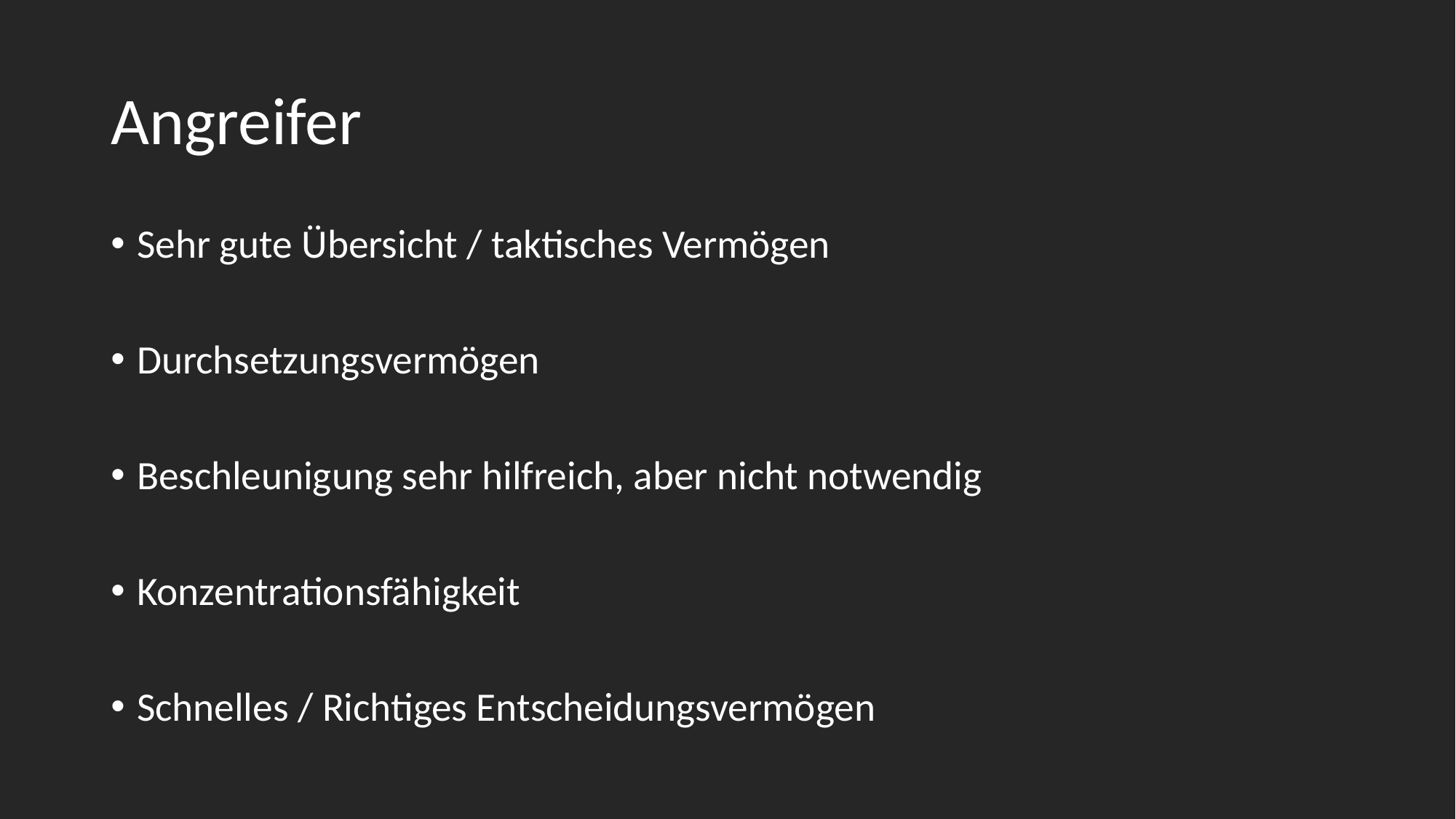

# Angreifer
Sehr gute Übersicht / taktisches Vermögen

Durchsetzungsvermögen

Beschleunigung sehr hilfreich, aber nicht notwendig

Konzentrationsfähigkeit

Schnelles / Richtiges Entscheidungsvermögen